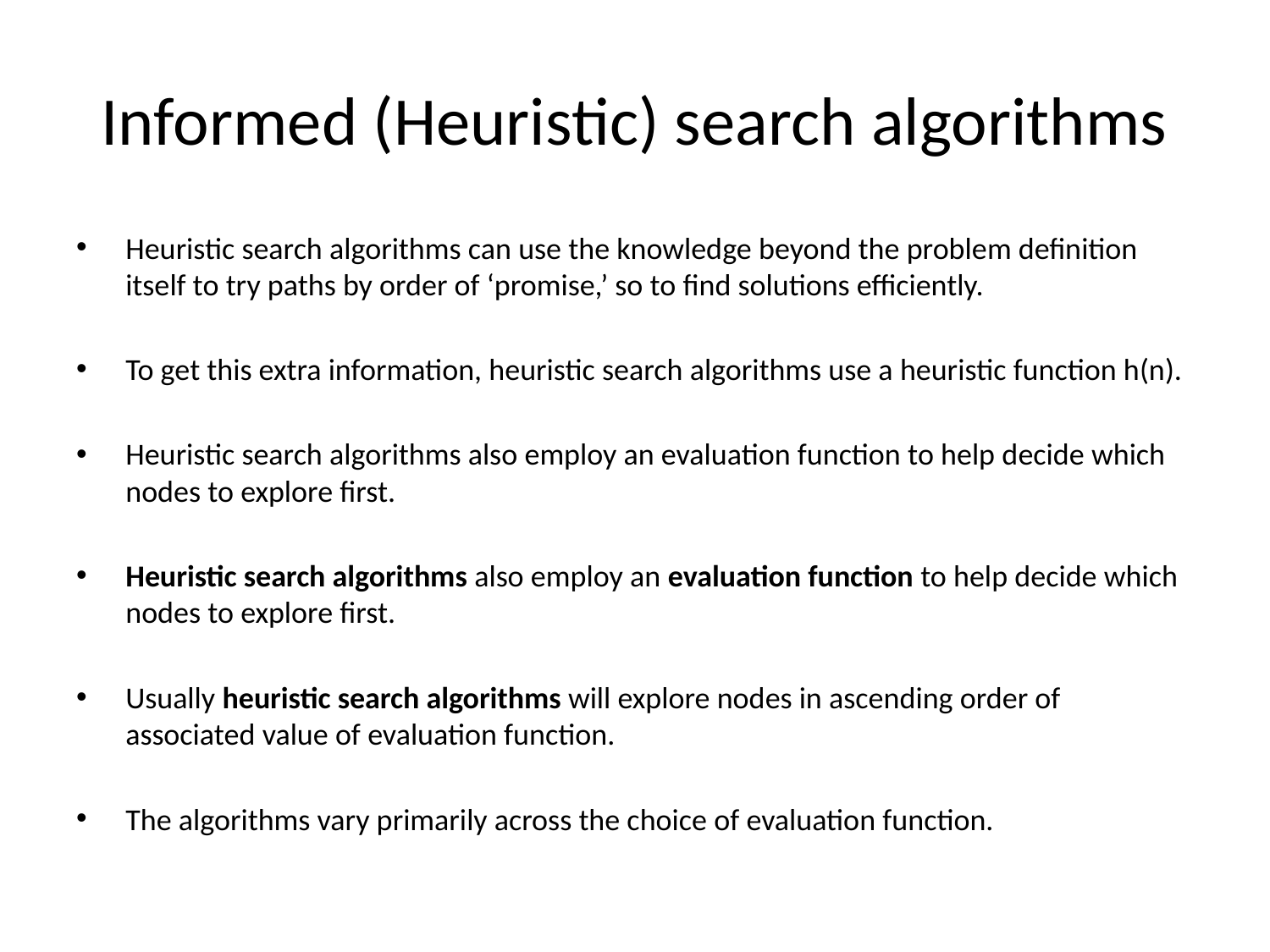

# Informed (Heuristic) search algorithms
Heuristic search algorithms can use the knowledge beyond the problem definition itself to try paths by order of ‘promise,’ so to find solutions efficiently.

To get this extra information, heuristic search algorithms use a heuristic function h(n).

Heuristic search algorithms also employ an evaluation function to help decide which nodes to explore first.

Heuristic search algorithms also employ an evaluation function to help decide which nodes to explore first.

Usually heuristic search algorithms will explore nodes in ascending order of associated value of evaluation function.

The algorithms vary primarily across the choice of evaluation function.